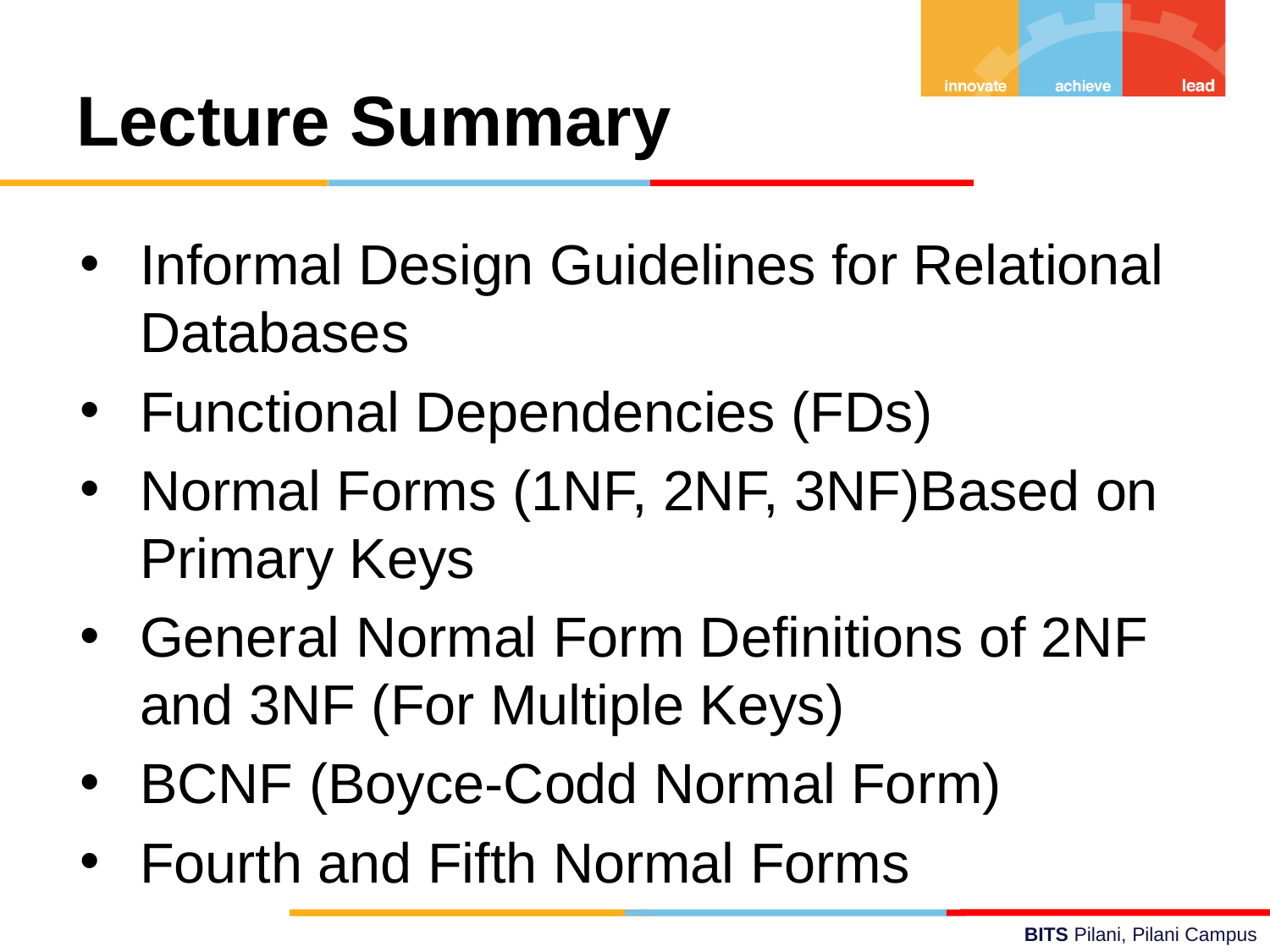

# Lecture Summary
Informal Design Guidelines for Relational Databases
Functional Dependencies (FDs)
Normal Forms (1NF, 2NF, 3NF)Based on Primary Keys
General Normal Form Definitions of 2NF and 3NF (For Multiple Keys)
BCNF (Boyce-Codd Normal Form)
Fourth and Fifth Normal Forms